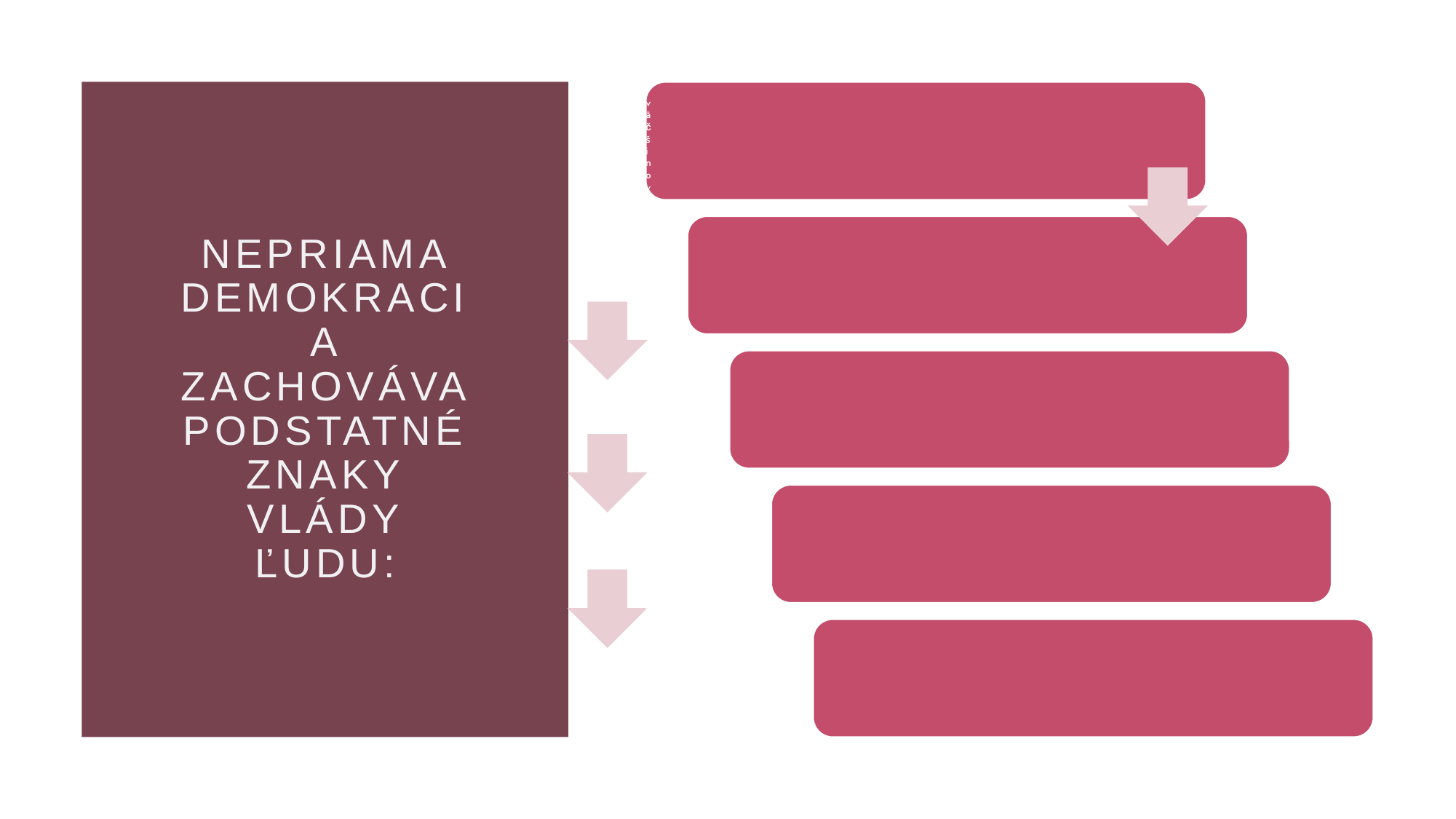

# Nepriama demokracia zachováva podstatné znaky vlády ľudu: